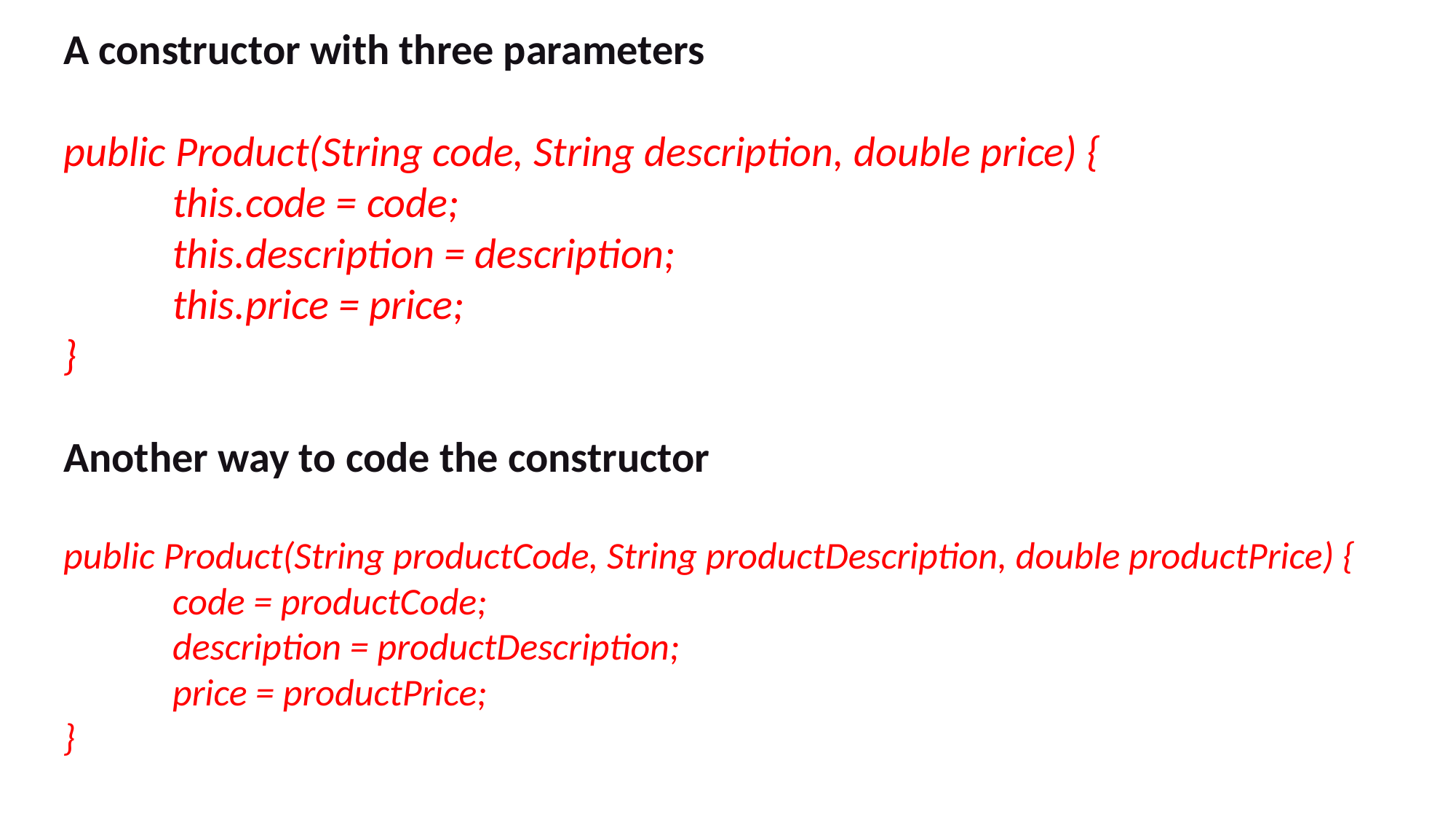

A constructor with three parameters

public Product(String code, String description, double price) {
	this.code = code;
	this.description = description;
	this.price = price;
}

Another way to code the constructor

public Product(String productCode, String productDescription, double productPrice) {
	code = productCode;
	description = productDescription;
	price = productPrice;
}